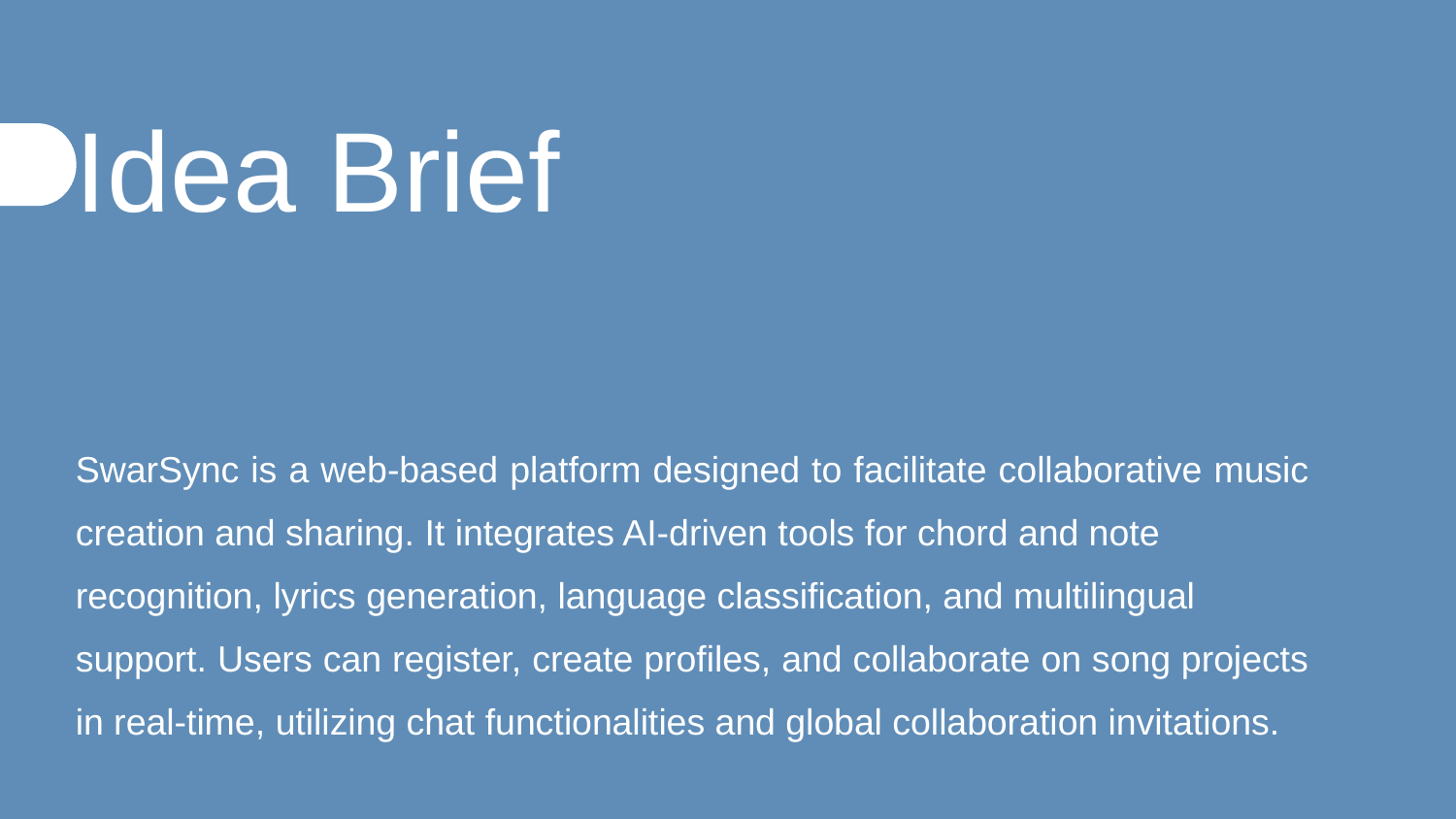

Idea Brief

SwarSync is a web-based platform designed to facilitate collaborative music creation and sharing. It integrates AI-driven tools for chord and note
recognition, lyrics generation, language classification, and multilingual
support. Users can register, create profiles, and collaborate on song projects in real-time, utilizing chat functionalities and global collaboration invitations.